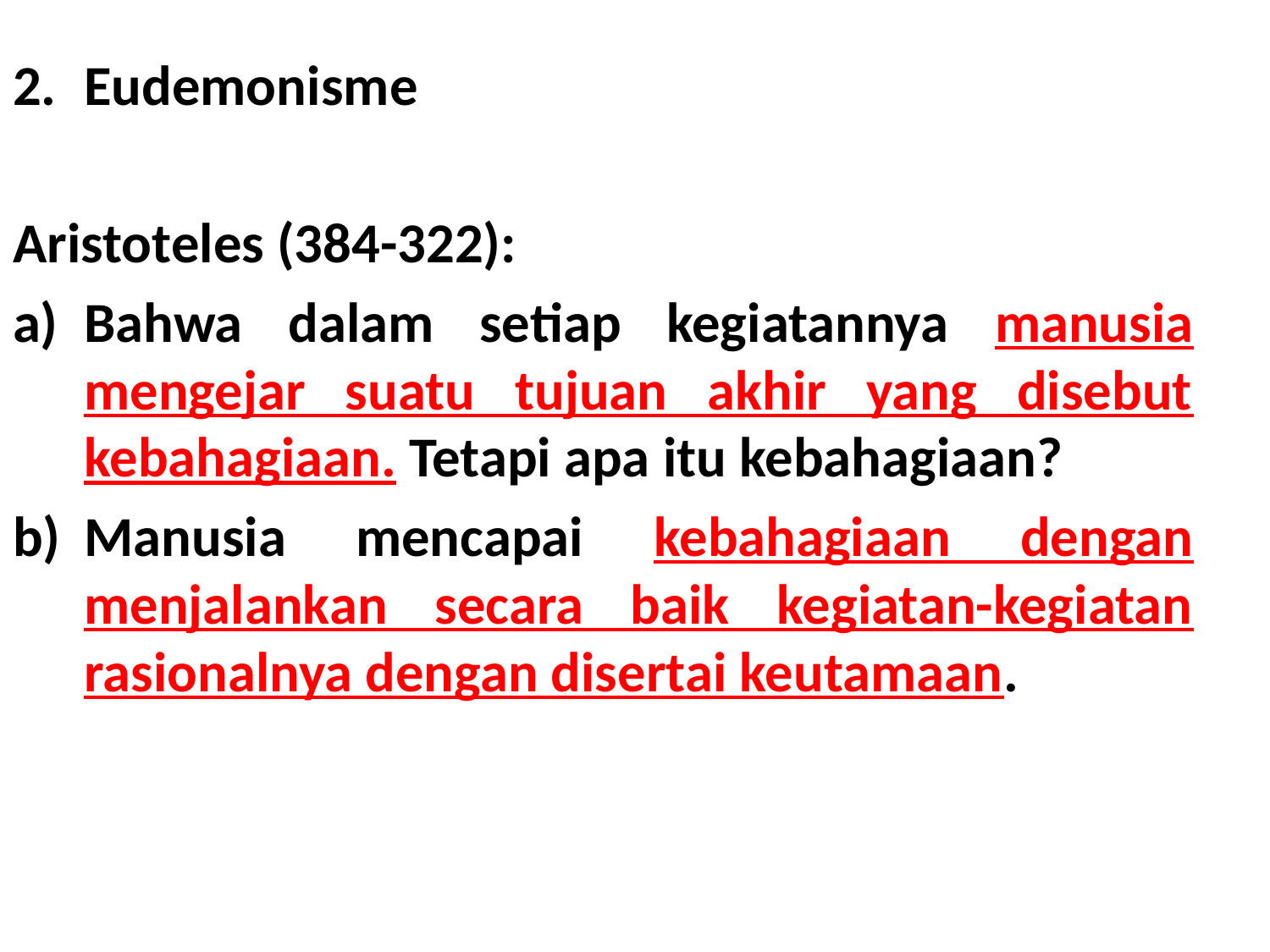

Eudemonisme

Aristoteles (384-322):
Bahwa dalam setiap kegiatannya manusia mengejar suatu tujuan akhir yang disebut kebahagiaan. Tetapi apa itu kebahagiaan?
Manusia mencapai kebahagiaan dengan menjalankan secara baik kegiatan-kegiatan rasionalnya dengan disertai keutamaan.